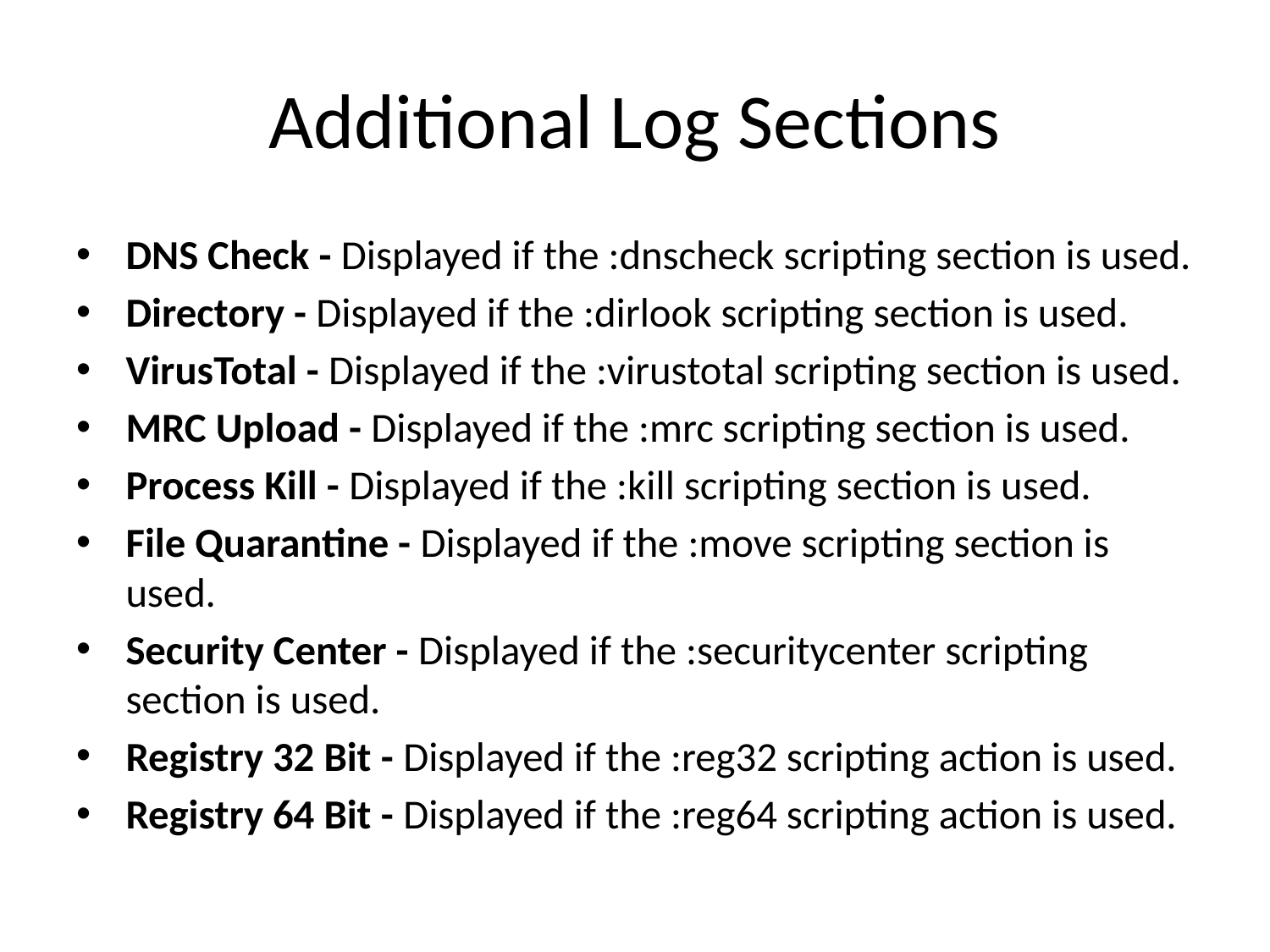

# Additional Log Sections
DNS Check - Displayed if the :dnscheck scripting section is used.
Directory - Displayed if the :dirlook scripting section is used.
VirusTotal - Displayed if the :virustotal scripting section is used.
MRC Upload - Displayed if the :mrc scripting section is used.
Process Kill - Displayed if the :kill scripting section is used.
File Quarantine - Displayed if the :move scripting section is used.
Security Center - Displayed if the :securitycenter scripting section is used.
Registry 32 Bit - Displayed if the :reg32 scripting action is used.
Registry 64 Bit - Displayed if the :reg64 scripting action is used.